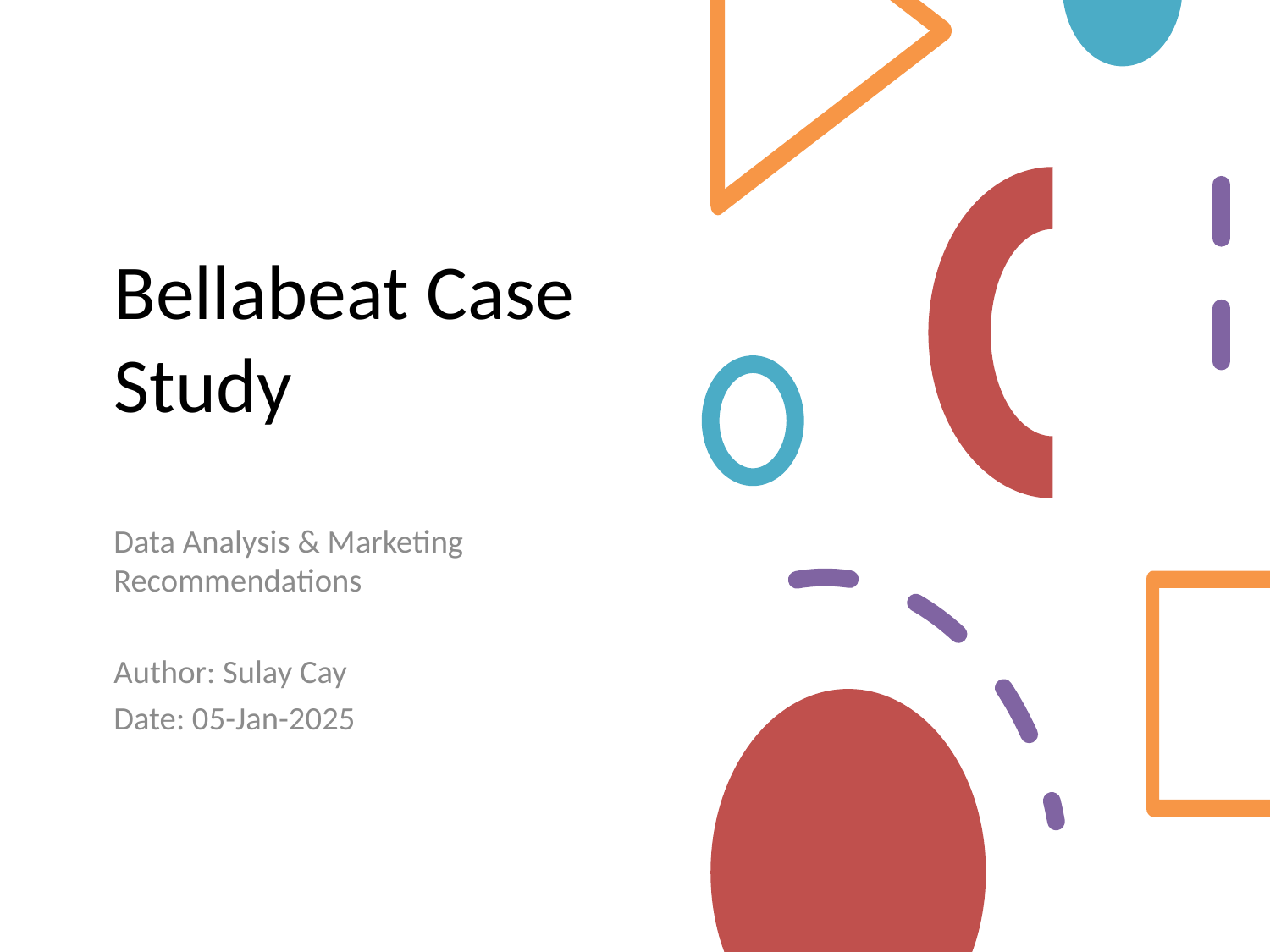

# Bellabeat Case Study

Data Analysis & Marketing Recommendations

Author: Sulay Cay
Date: 05-Jan-2025